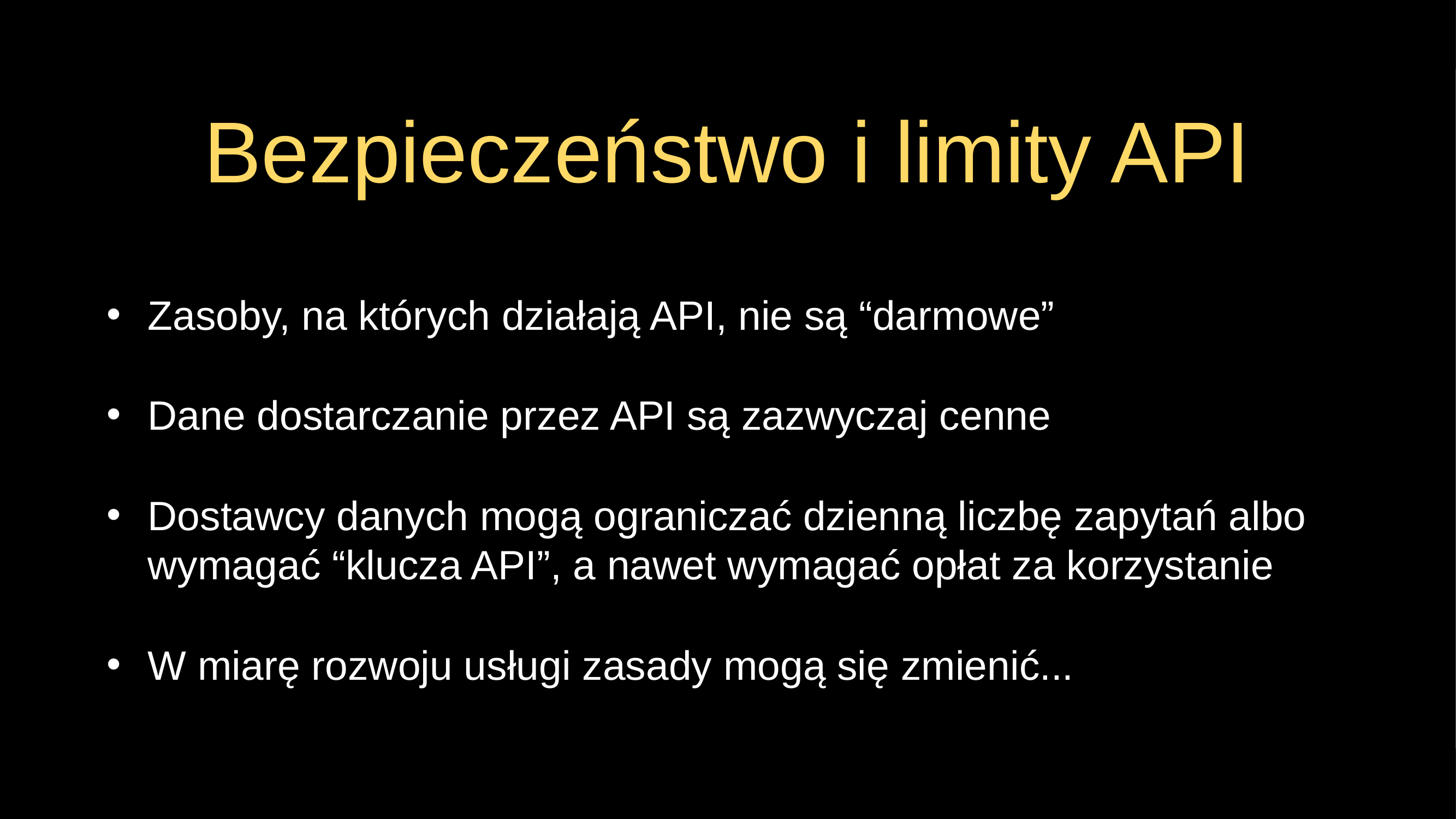

# Bezpieczeństwo i limity API
Zasoby, na których działają API, nie są “darmowe”
Dane dostarczanie przez API są zazwyczaj cenne
Dostawcy danych mogą ograniczać dzienną liczbę zapytań albo wymagać “klucza API”, a nawet wymagać opłat za korzystanie
W miarę rozwoju usługi zasady mogą się zmienić...